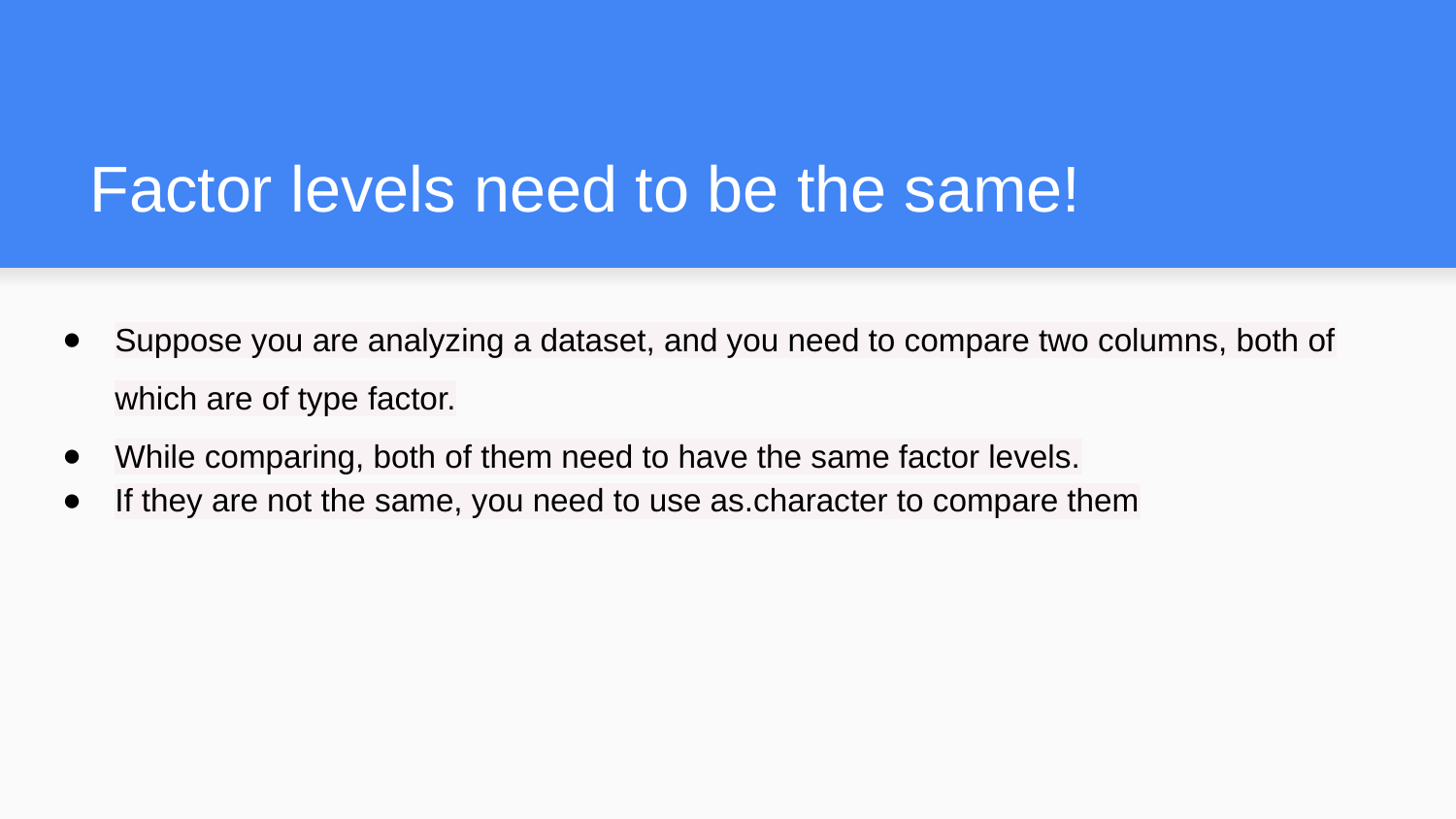

# Factor levels need to be the same!
Suppose you are analyzing a dataset, and you need to compare two columns, both of which are of type factor.
While comparing, both of them need to have the same factor levels.
If they are not the same, you need to use as.character to compare them